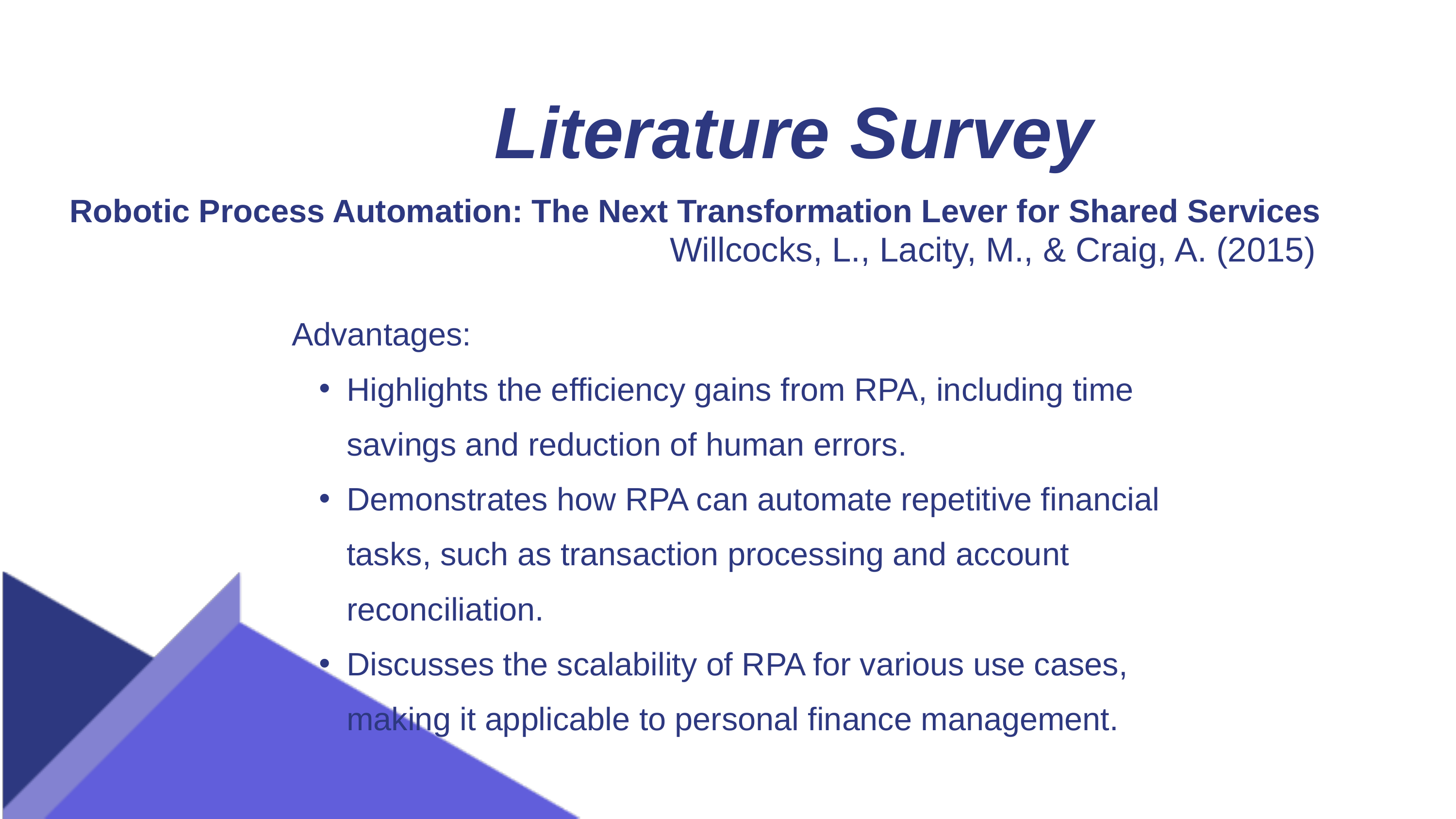

Literature Survey
Robotic Process Automation: The Next Transformation Lever for Shared Services
Willcocks, L., Lacity, M., & Craig, A. (2015)
Advantages:
Highlights the efficiency gains from RPA, including time savings and reduction of human errors.
Demonstrates how RPA can automate repetitive financial tasks, such as transaction processing and account reconciliation.
Discusses the scalability of RPA for various use cases, making it applicable to personal finance management.